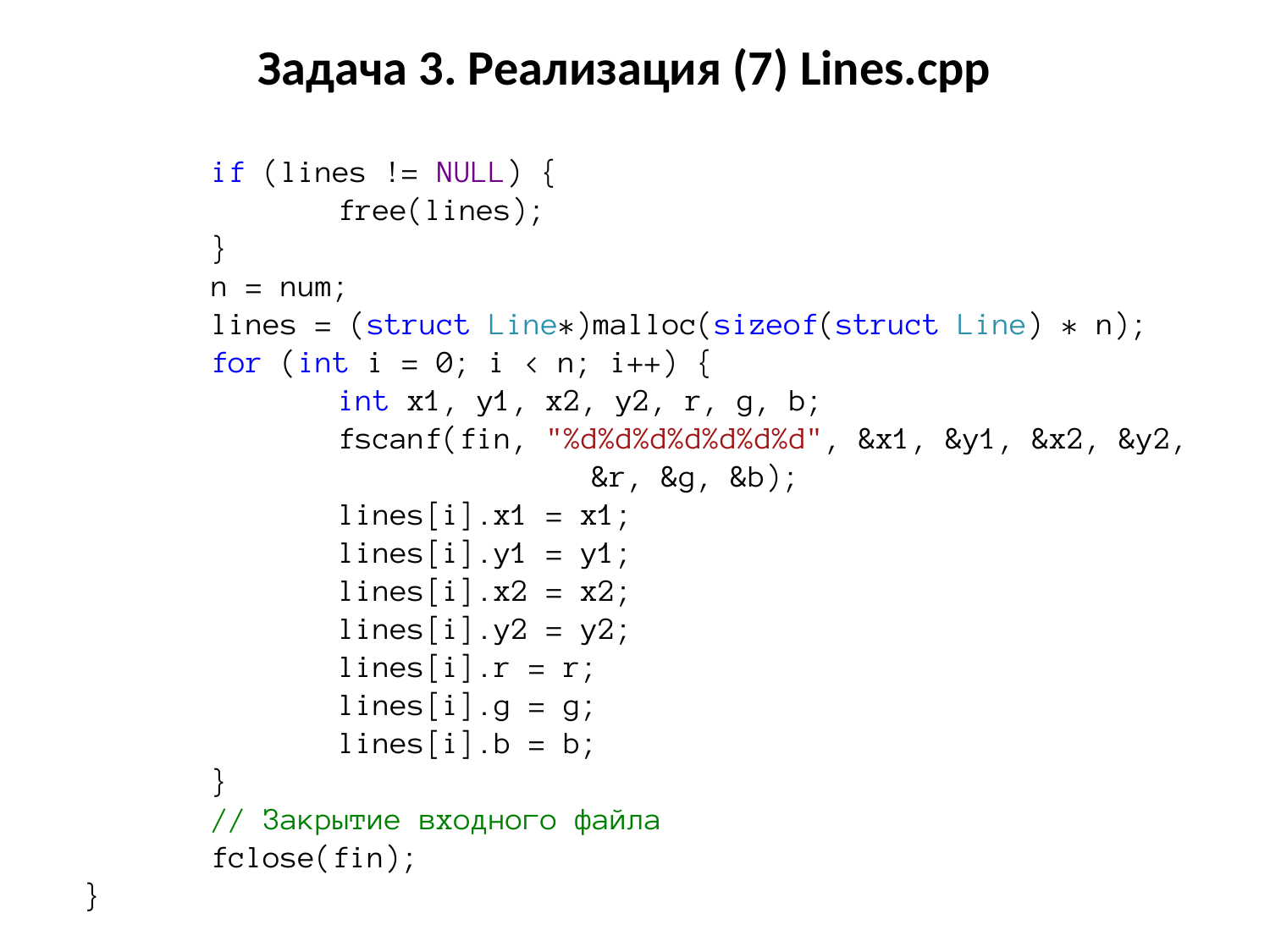

# Задача 3. Реализация (7) Lines.cpp

	if (lines != NULL) {
		free(lines);
	}
	n = num;
	lines = (struct Line*)malloc(sizeof(struct Line) * n);
	for (int i = 0; i < n; i++) {
		int x1, y1, x2, y2, r, g, b;
		fscanf(fin, "%d%d%d%d%d%d%d", &x1, &y1, &x2, &y2,
				&r, &g, &b);
		lines[i].x1 = x1;
		lines[i].y1 = y1;
		lines[i].x2 = x2;
		lines[i].y2 = y2;
		lines[i].r = r;
		lines[i].g = g;
		lines[i].b = b;
	}
	// Закрытие входного файла
	fclose(fin);
}